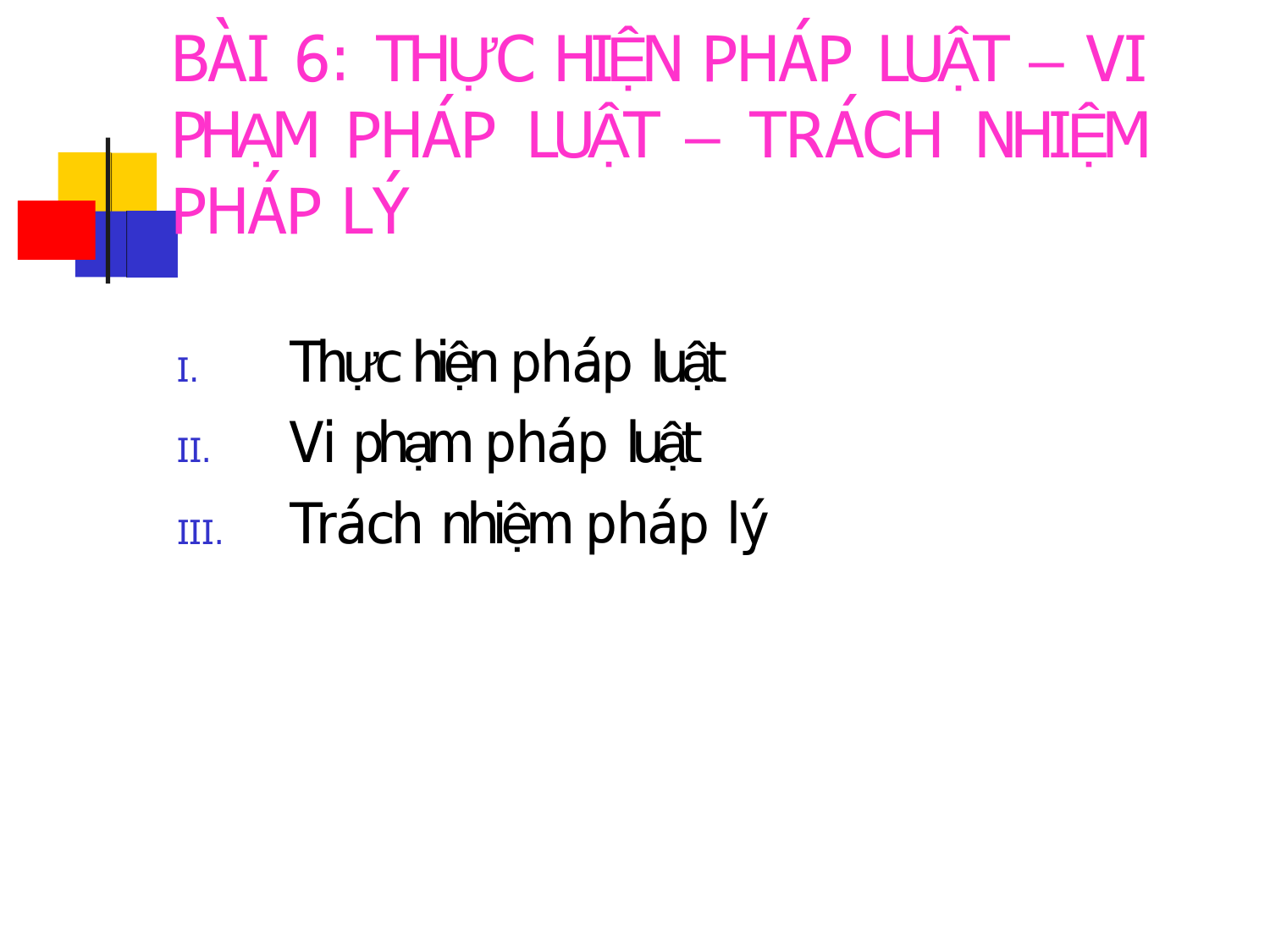

# BÀI 6: THỰC HIỆN PHÁP LUẬT – VI  PHẠM PHÁP LUẬT – TRÁCH NHIỆM  PHÁP LÝ
Thực hiện pháp luật
Vi phạm pháp luật  Trách nhiệm pháp lý
III.